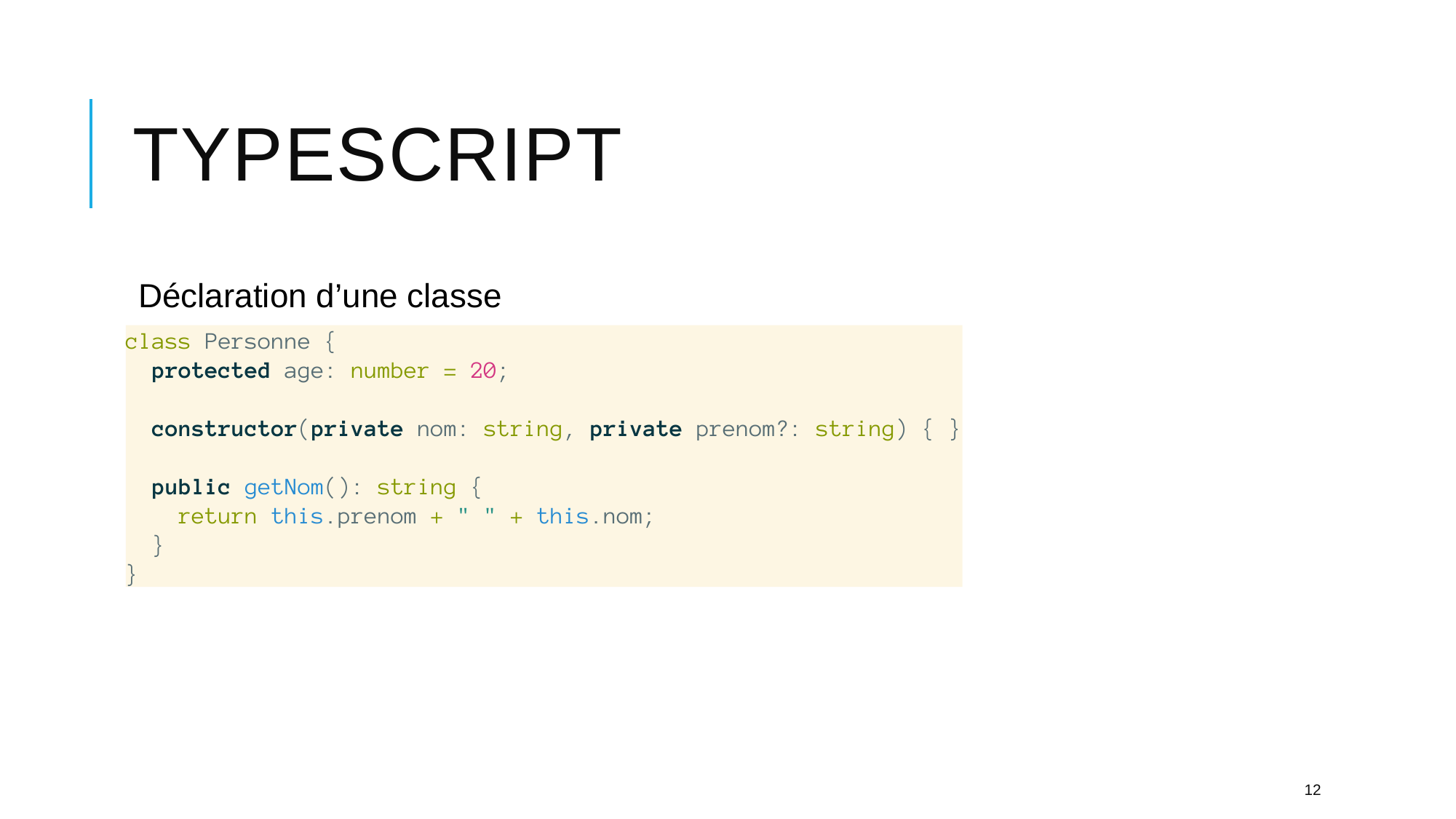

# Typescript
Déclaration d’une classe
class Personne {
  protected age: number = 20;

  constructor(private nom: string, private prenom?: string) { }

  public getNom(): string {
    return this.prenom + " " + this.nom;
  }
}
12